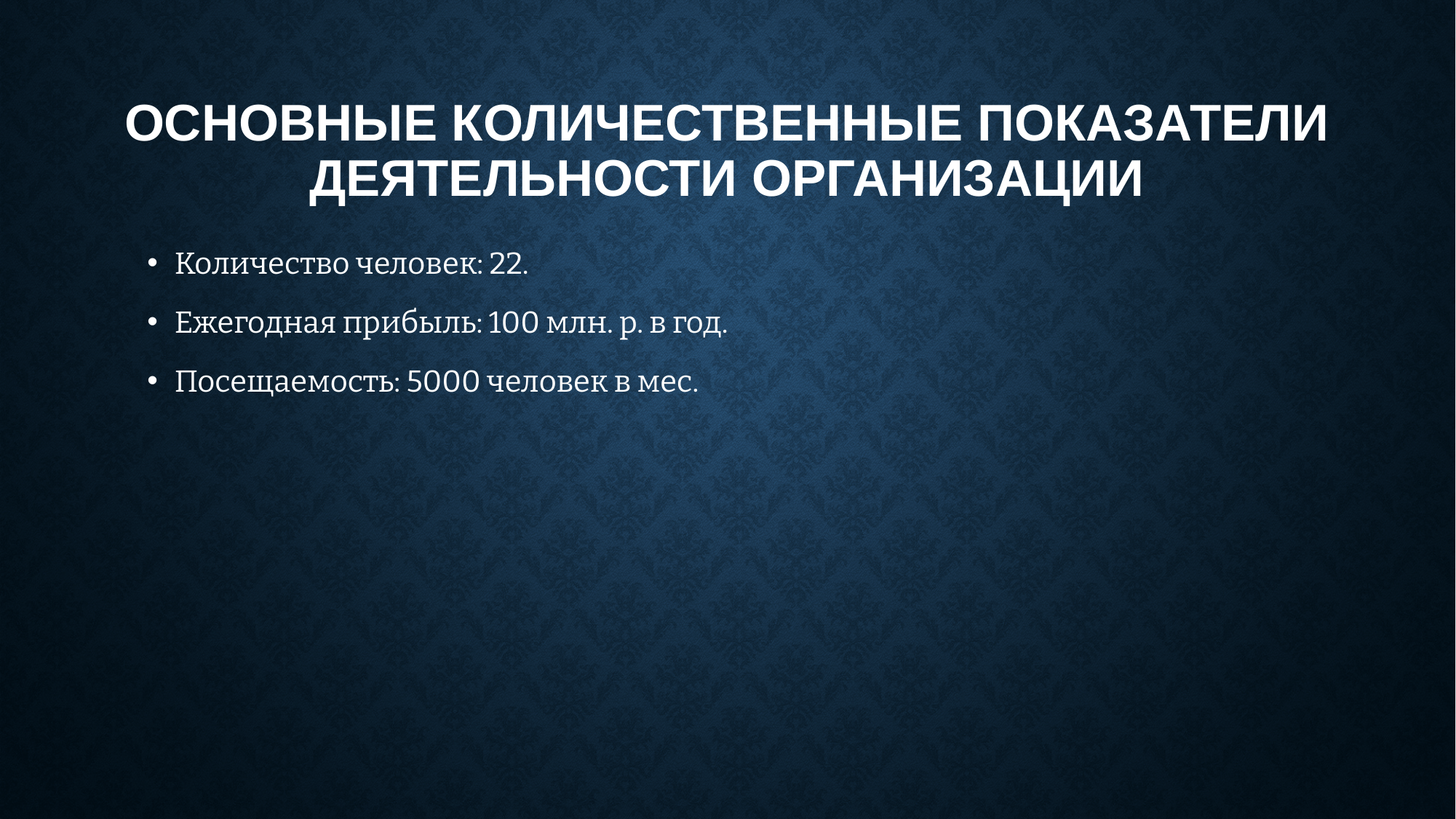

# Основные количественные показатели деятельности организации
Количество человек: 22.
Ежегодная прибыль: 100 млн. р. в год.
Посещаемость: 5000 человек в мес.